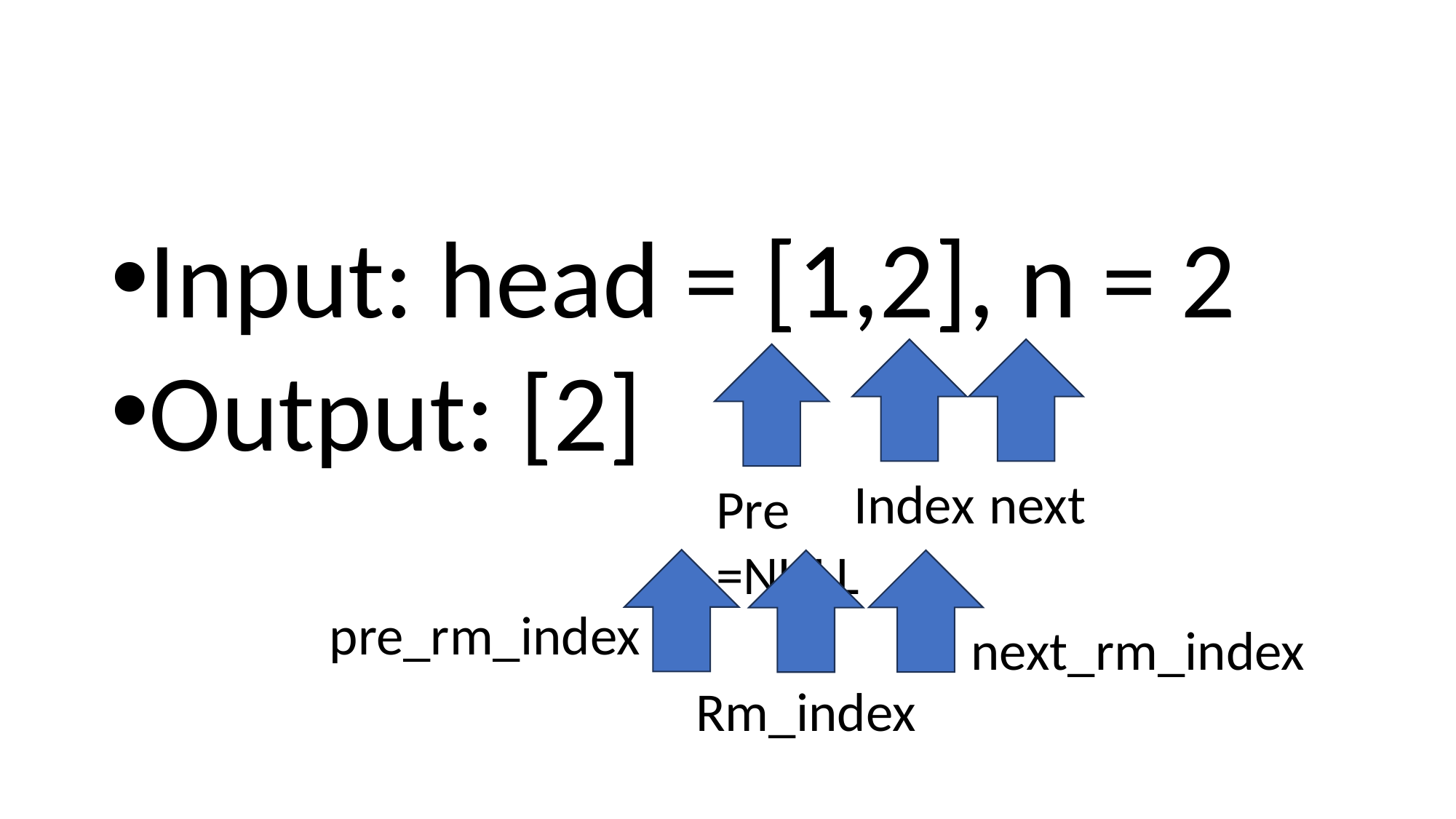

#
Input: head = [1,2], n = 2
Output: [2]

Index
next
Pre
=NULL

pre_rm_index
next_rm_index
Rm_index